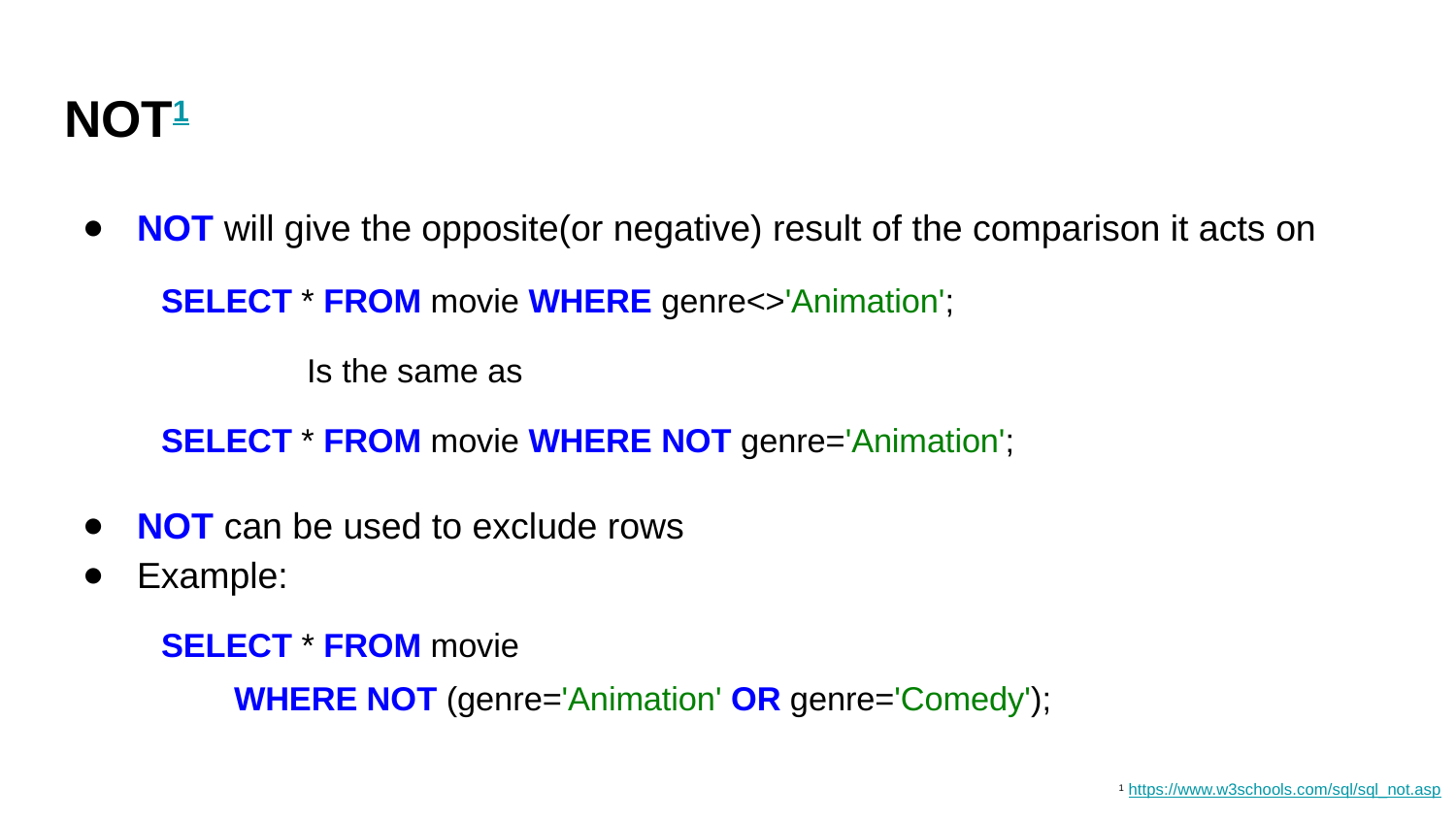

# NOT1
NOT will give the opposite(or negative) result of the comparison it acts on

NOT can be used to exclude rows
Example:
SELECT * FROM movie WHERE genre<>'Animation';
	Is the same as
SELECT * FROM movie WHERE NOT genre='Animation';
SELECT * FROM movie
WHERE NOT (genre='Animation' OR genre='Comedy');
1 https://www.w3schools.com/sql/sql_not.asp